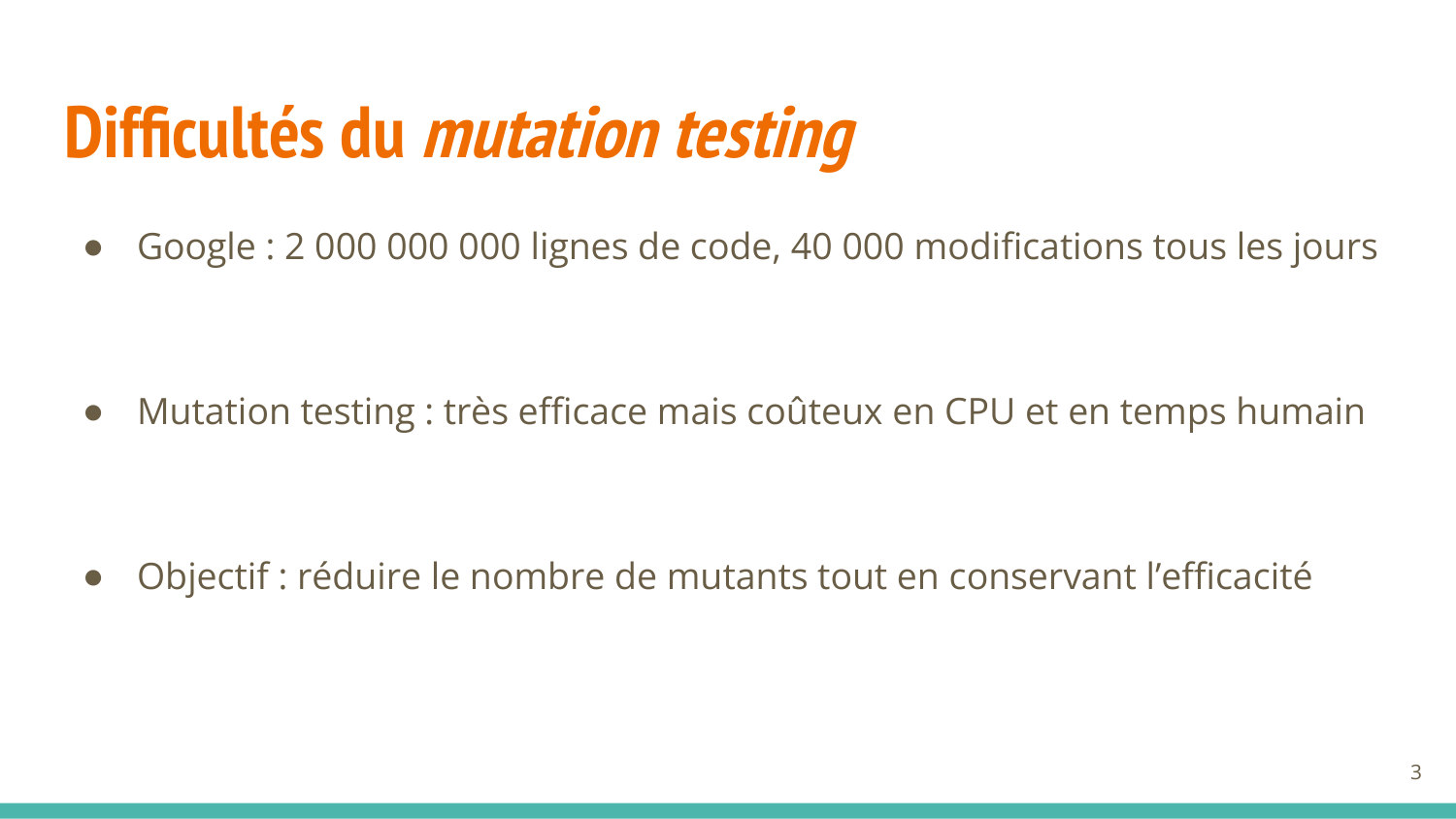

# Difficultés du mutation testing
Google : 2 000 000 000 lignes de code, 40 000 modifications tous les jours

Mutation testing : très efficace mais coûteux en CPU et en temps humain

Objectif : réduire le nombre de mutants tout en conservant l’efficacité
3